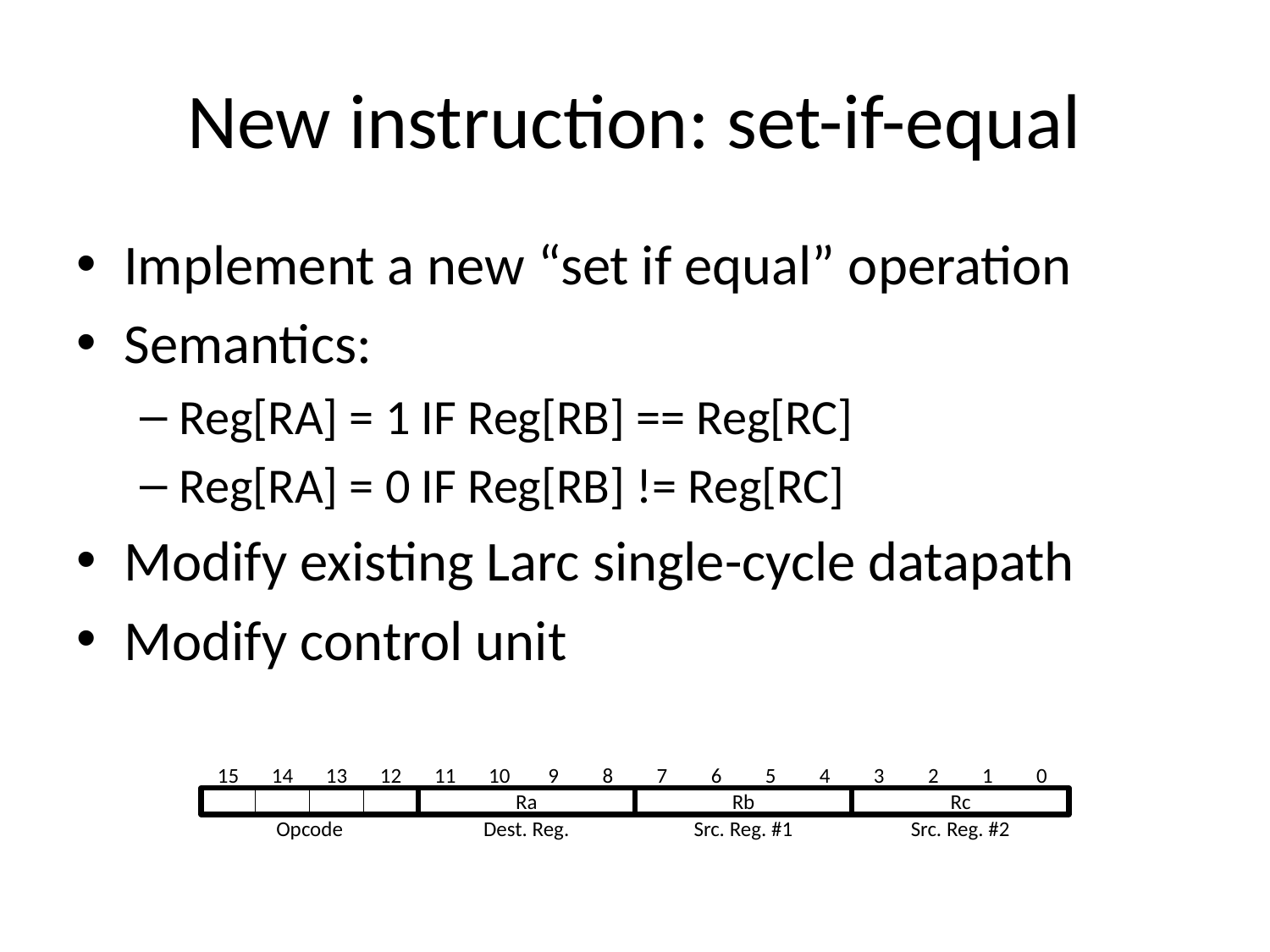

# New instruction: set-if-equal
Implement a new “set if equal” operation
Semantics:
Reg[RA] = 1 IF Reg[RB] == Reg[RC]
Reg[RA] = 0 IF Reg[RB] != Reg[RC]
Modify existing Larc single-cycle datapath
Modify control unit
15
14
13
12
11
10
9
8
7
6
5
4
3
2
1
0

Ra
Rb
Rc
Opcode
Dest. Reg.
Src. Reg. #1
Src. Reg. #2